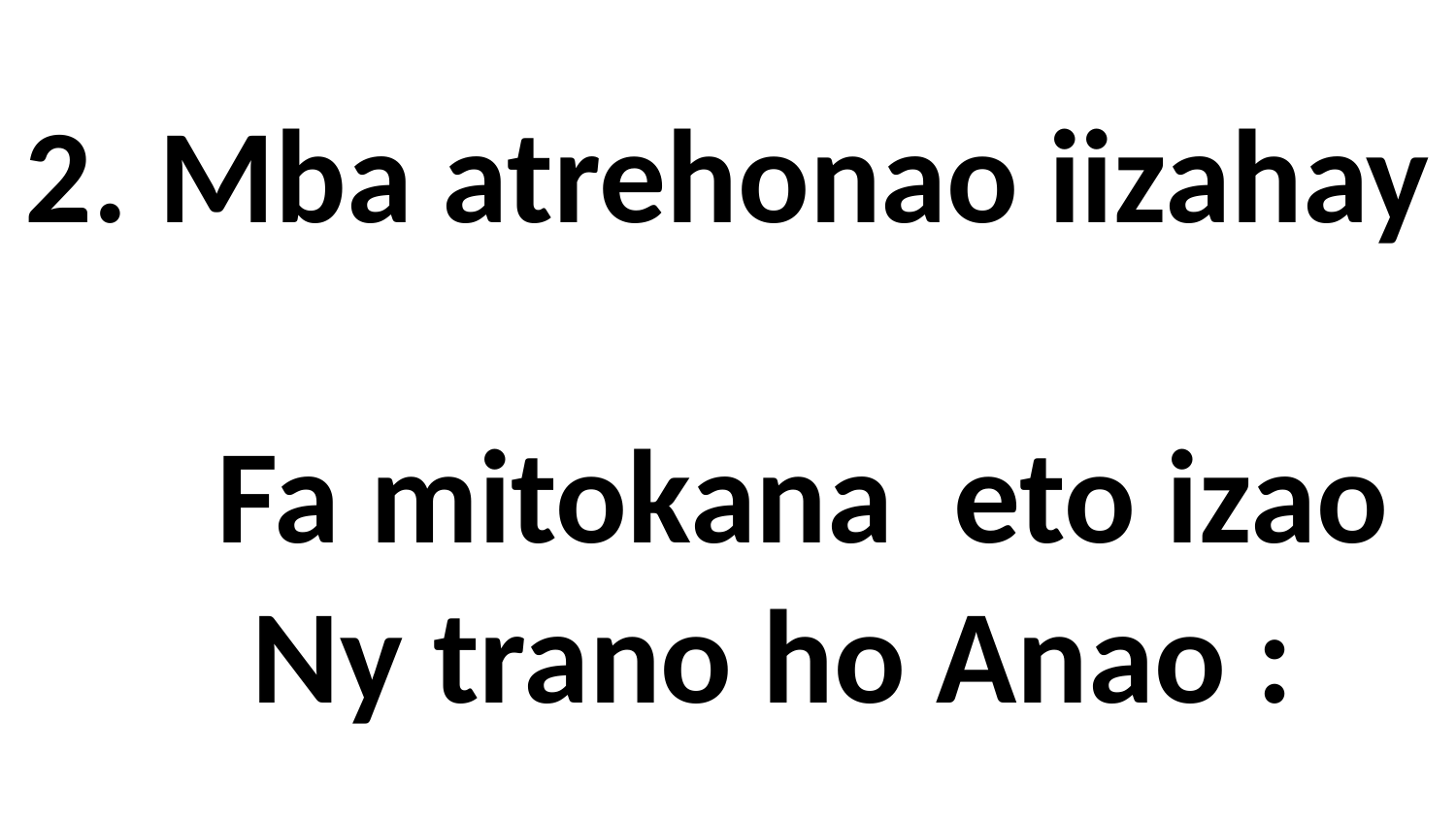

# 2. Mba atrehonao iizahay Fa mitokana  eto izao Ny trano ho Anao :